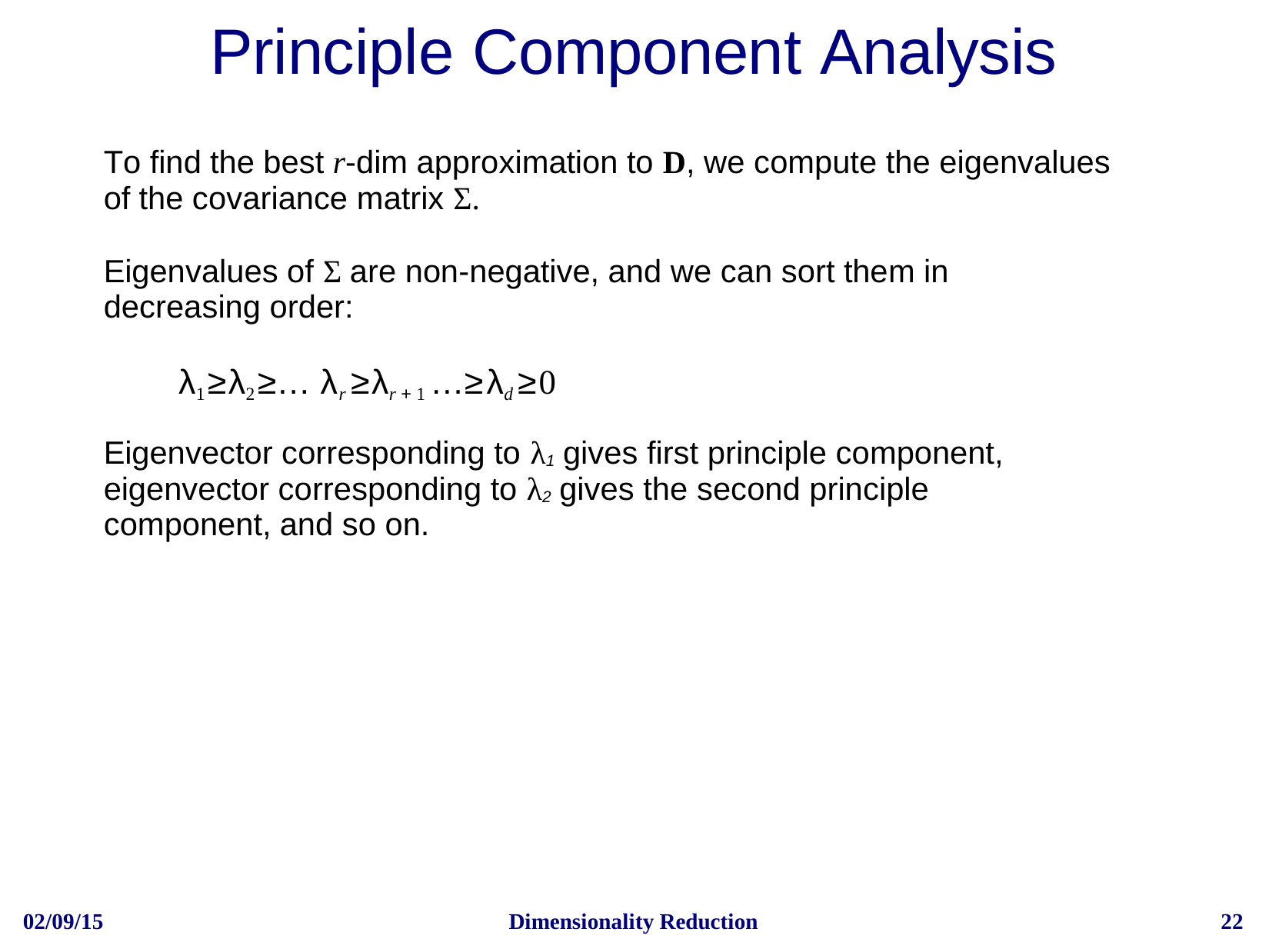

# Principle Component Analysis
To find the best r-dim approximation to D, we compute the eigenvalues of the covariance matrix Σ.

Eigenvalues of Σ are non-negative, and we can sort them in decreasing order:

λ1≥λ2≥… λr ≥λr + 1 …≥λd ≥0
Eigenvector corresponding to λ1 gives first principle component, eigenvector corresponding to λ2 gives the second principle component, and so on.
02/09/15
Dimensionality Reduction
22